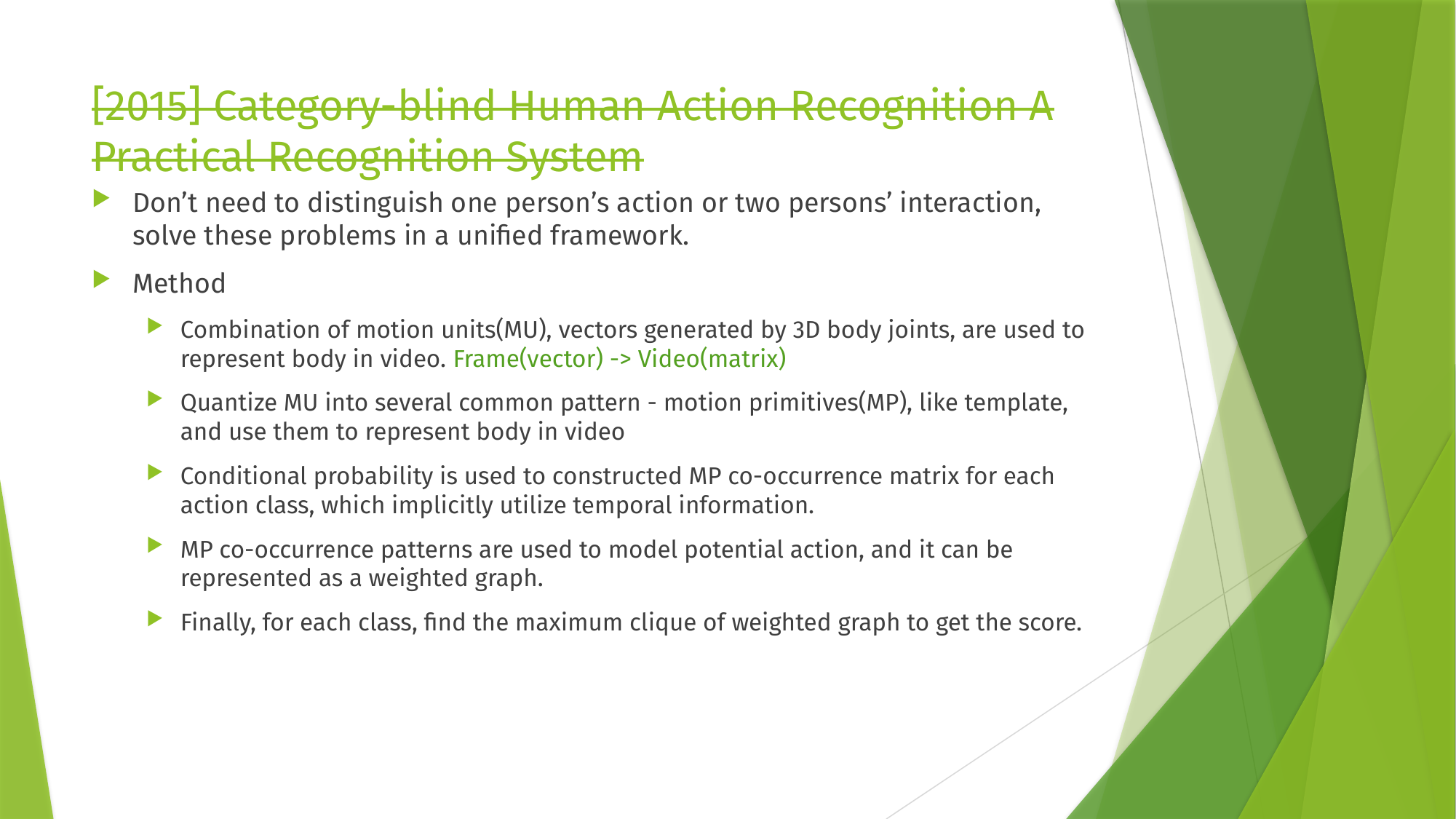

# [2015] Category-blind Human Action Recognition A Practical Recognition System
Don’t need to distinguish one person’s action or two persons’ interaction, solve these problems in a unified framework.
Method
Combination of motion units(MU), vectors generated by 3D body joints, are used to represent body in video. Frame(vector) -> Video(matrix)
Quantize MU into several common pattern - motion primitives(MP), like template, and use them to represent body in video
Conditional probability is used to constructed MP co-occurrence matrix for each action class, which implicitly utilize temporal information.
MP co-occurrence patterns are used to model potential action, and it can be represented as a weighted graph.
Finally, for each class, find the maximum clique of weighted graph to get the score.